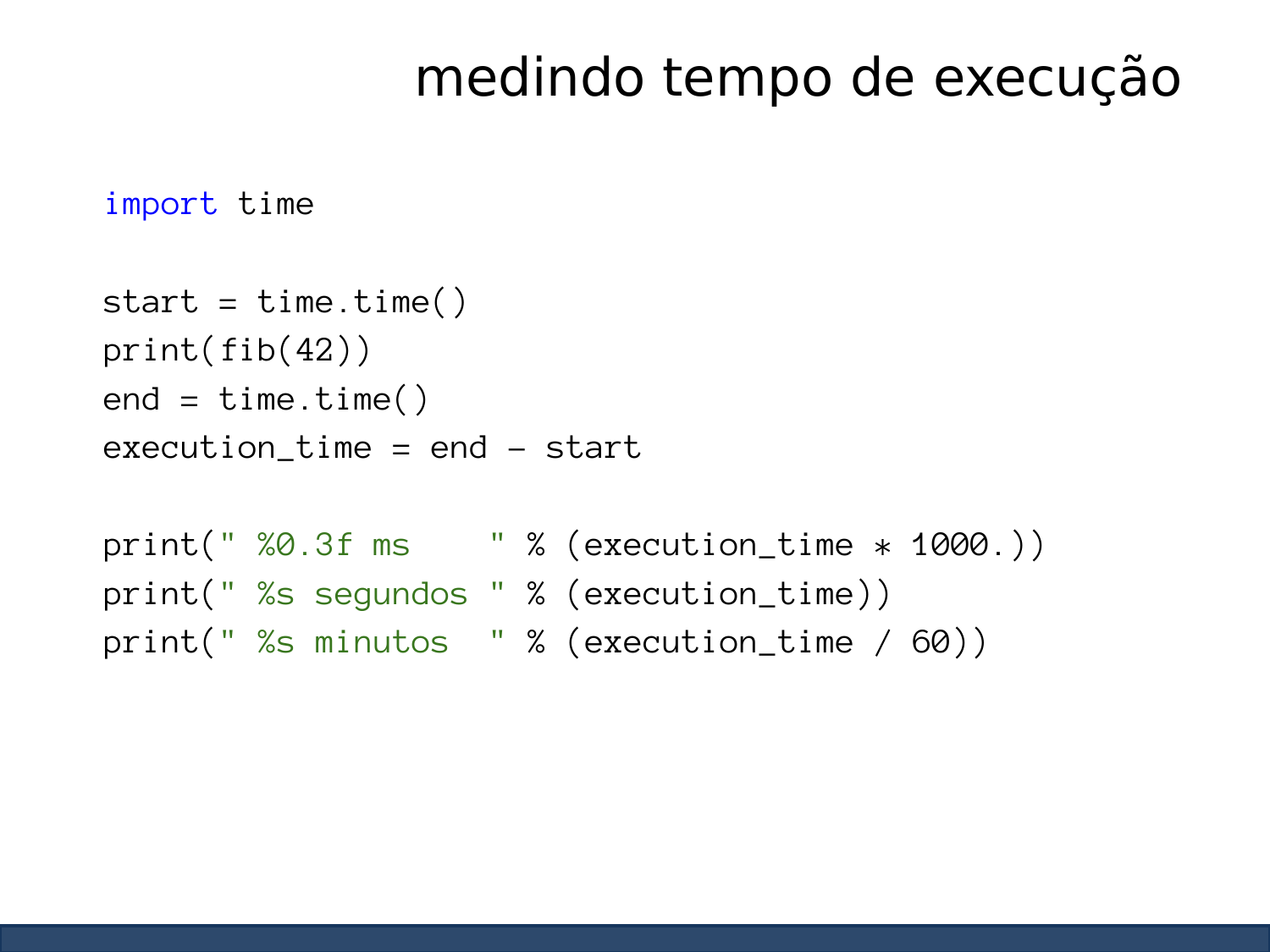

# medindo tempo de execução

import time

start = time.time()
print(fib(42))
end = time.time()
execution_time = end - start

print(" %0.3f ms    " % (execution_time * 1000.))
print(" %s segundos " % (execution_time))
print(" %s minutos  " % (execution_time / 60))